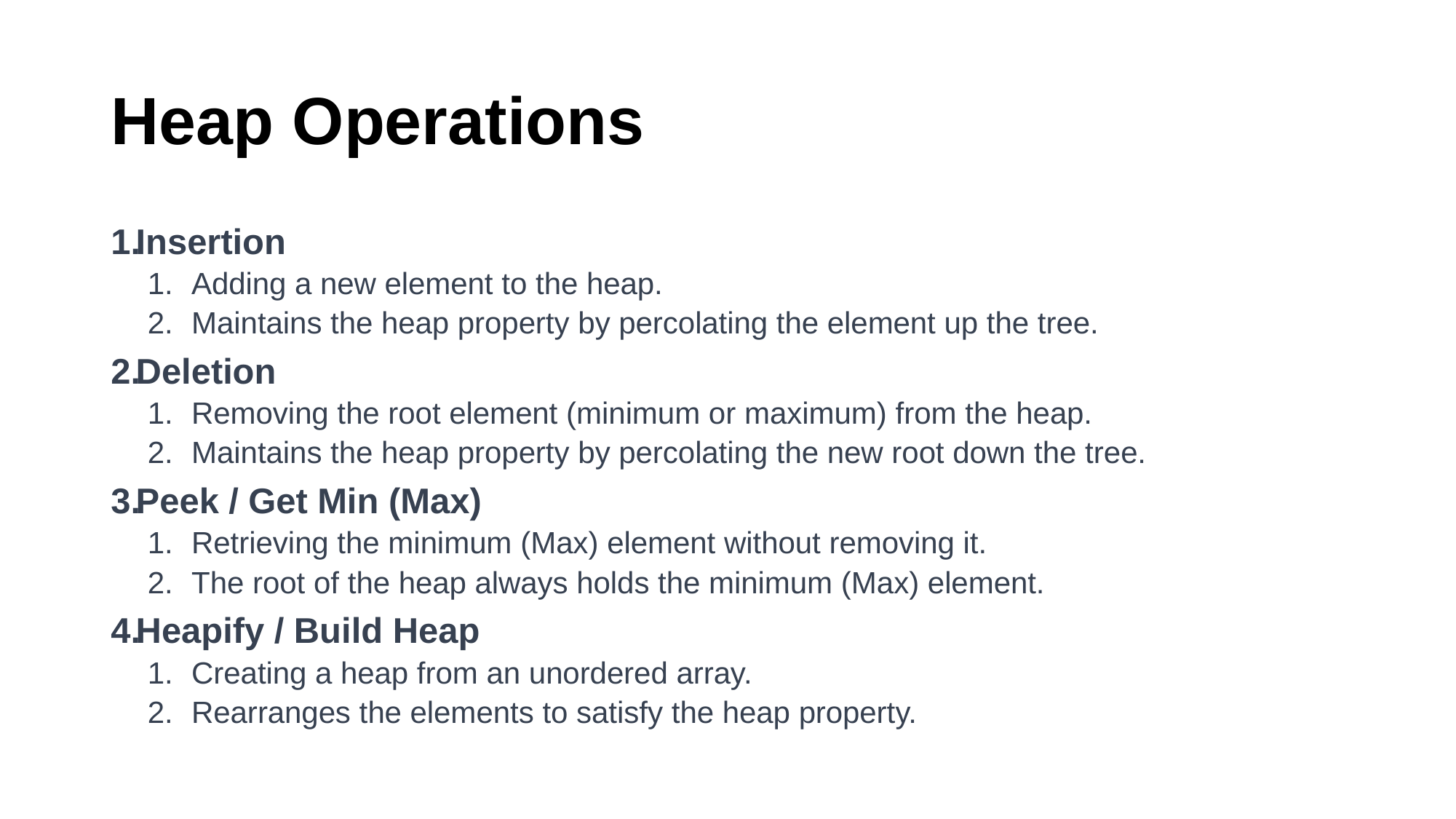

# Heap Operations
Insertion
Adding a new element to the heap.
Maintains the heap property by percolating the element up the tree.
Deletion
Removing the root element (minimum or maximum) from the heap.
Maintains the heap property by percolating the new root down the tree.
Peek / Get Min (Max)
Retrieving the minimum (Max) element without removing it.
The root of the heap always holds the minimum (Max) element.
Heapify / Build Heap
Creating a heap from an unordered array.
Rearranges the elements to satisfy the heap property.